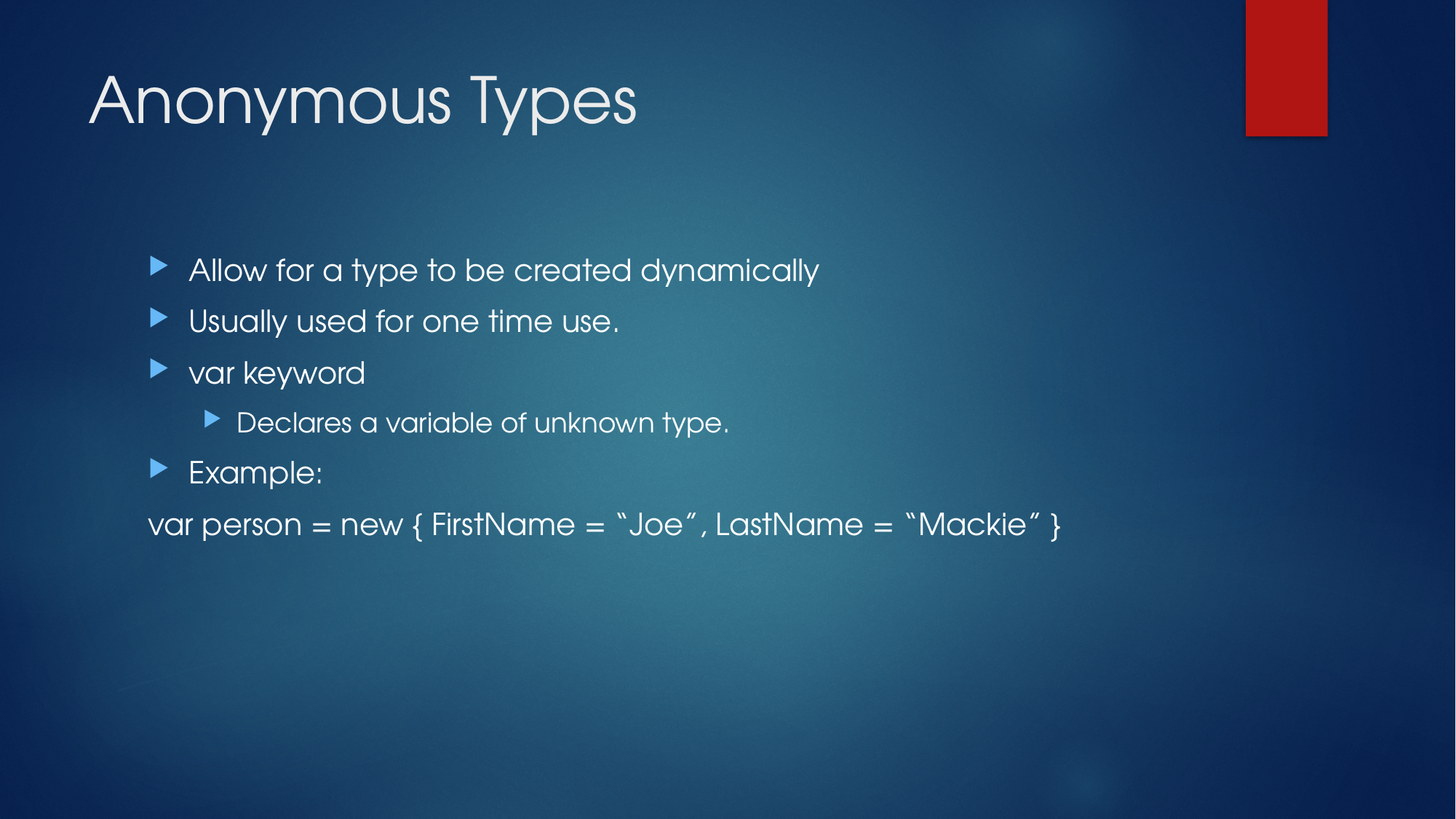

# Anonymous Types
Allow for a type to be created dynamically
Usually used for one time use.
var keyword
Declares a variable of unknown type.
Example:
var person = new { FirstName = “Joe”, LastName = “Mackie” }